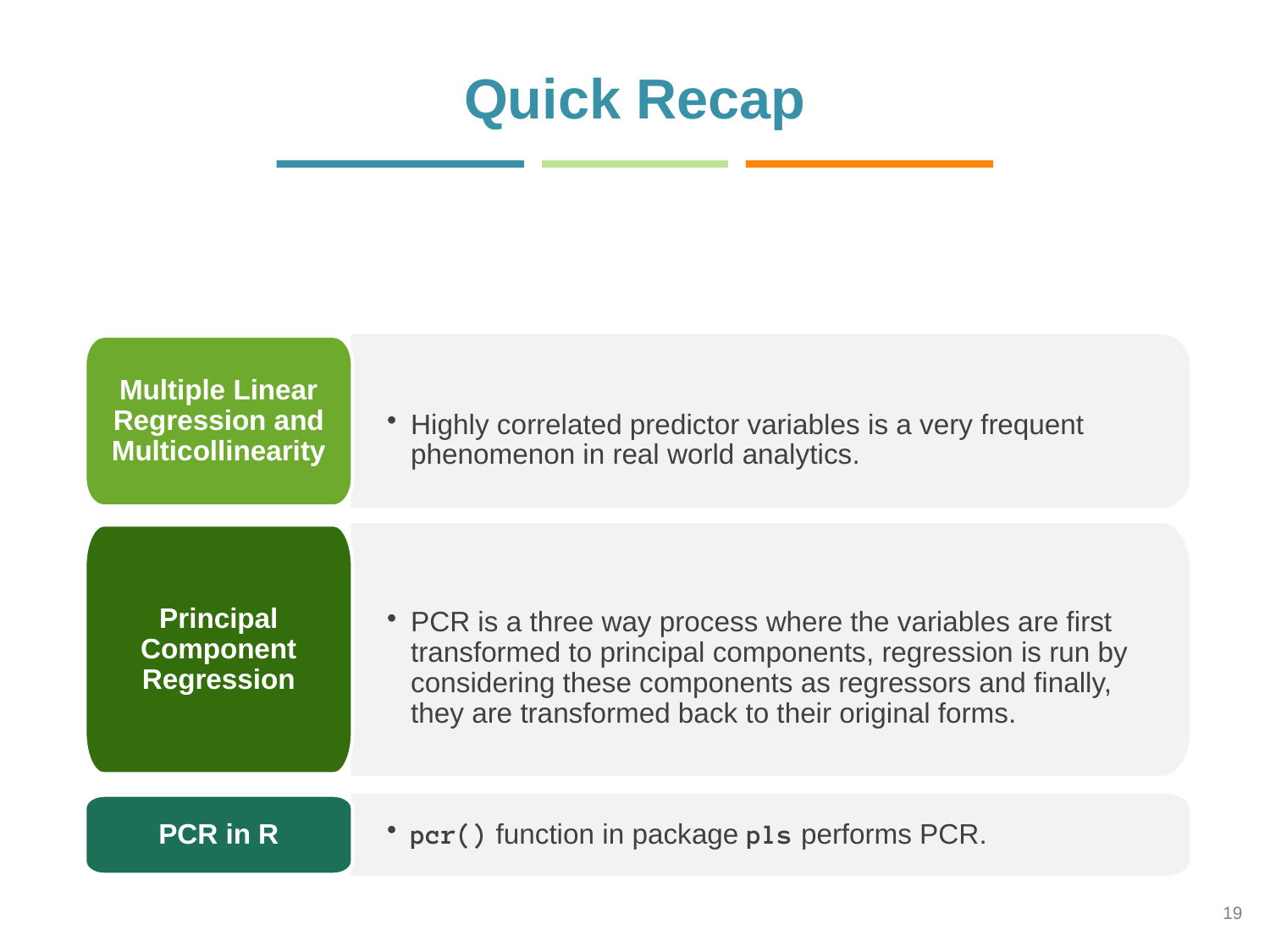

Quick Recap

Multiple Linear Regression and Multicollinearity

Highly correlated predictor variables is a very frequent phenomenon in real world analytics.
Principal Component Regression

PCR is a three way process where the variables are first transformed to principal components, regression is run by considering these components as regressors and finally, they are transformed back to their original forms.
pcr() function in package pls performs PCR.
PCR in R
19